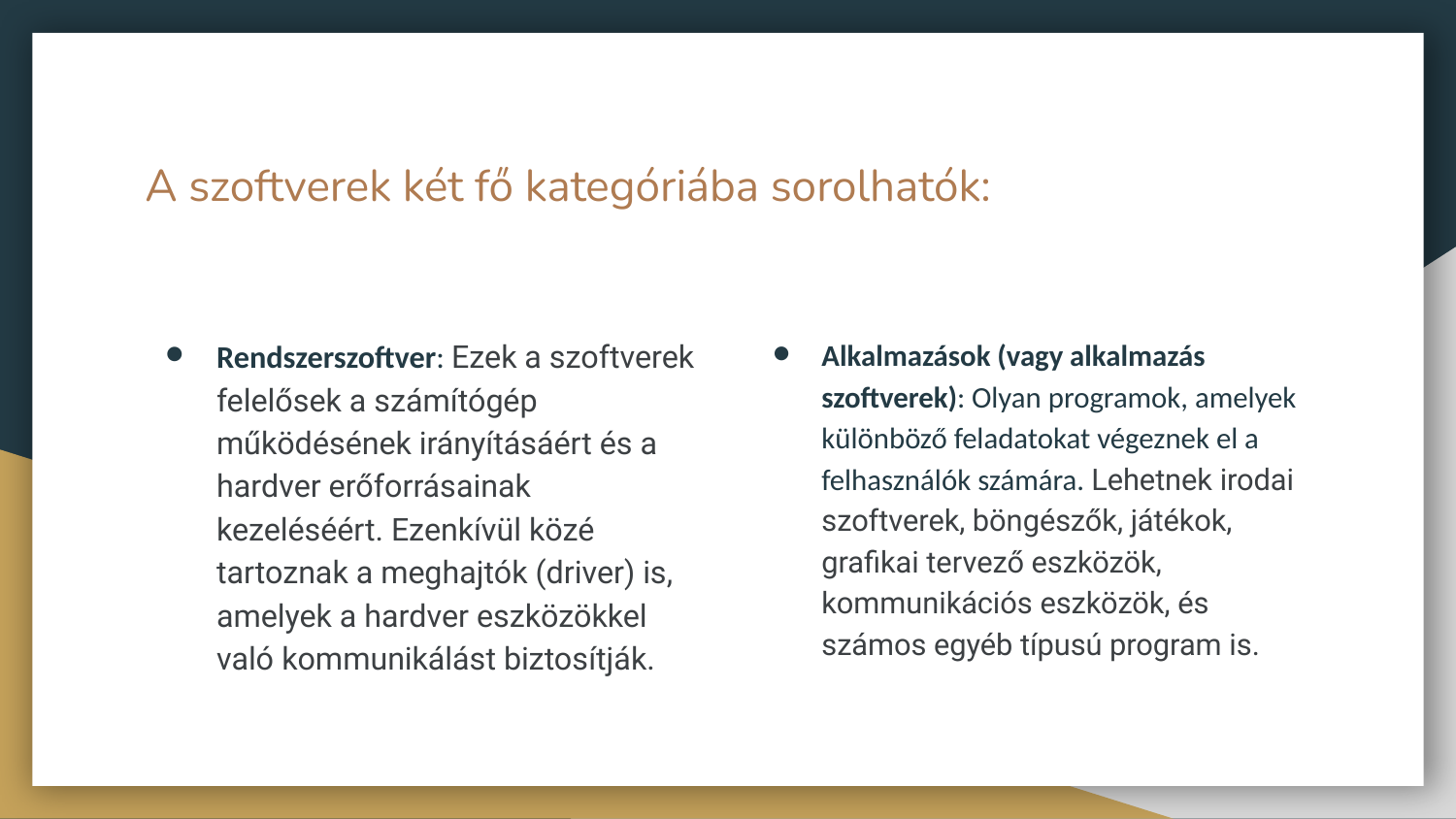

# A szoftverek két fő kategóriába sorolhatók:
Rendszerszoftver: Ezek a szoftverek felelősek a számítógép működésének irányításáért és a hardver erőforrásainak kezeléséért. Ezenkívül közé tartoznak a meghajtók (driver) is, amelyek a hardver eszközökkel való kommunikálást biztosítják.

Alkalmazások (vagy alkalmazás szoftverek): Olyan programok, amelyek különböző feladatokat végeznek el a felhasználók számára. Lehetnek irodai szoftverek, böngészők, játékok, grafikai tervező eszközök, kommunikációs eszközök, és számos egyéb típusú program is.